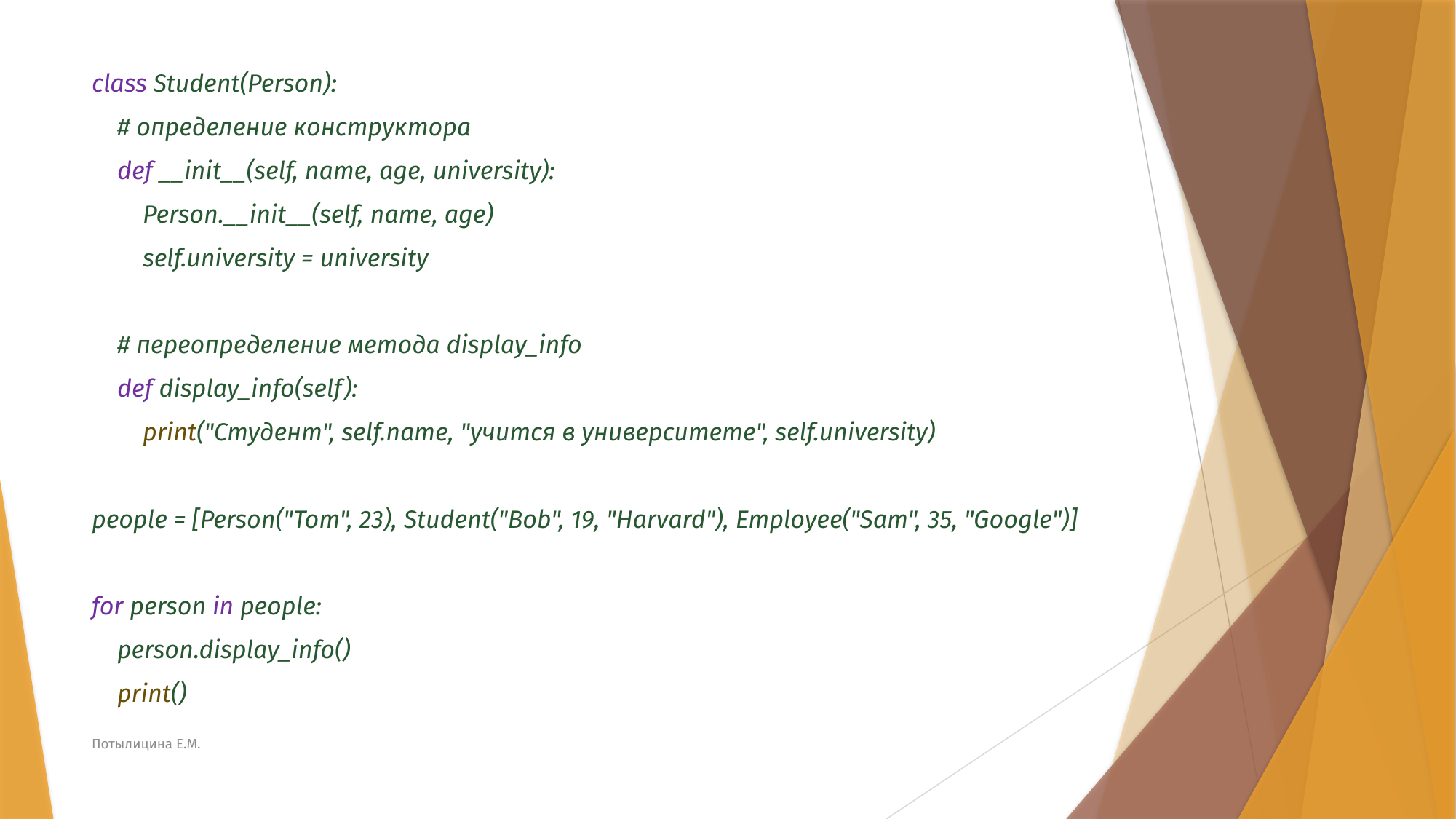

class Student(Person):
    # определение конструктора
    def __init__(self, name, age, university):
        Person.__init__(self, name, age)
        self.university = university

    # переопределение метода display_info
    def display_info(self):
        print("Студент", self.name, "учится в университете", self.university)

people = [Person("Tom", 23), Student("Bob", 19, "Harvard"), Employee("Sam", 35, "Google")]

for person in people:
    person.display_info()
    print()
Потылицина Е.М.